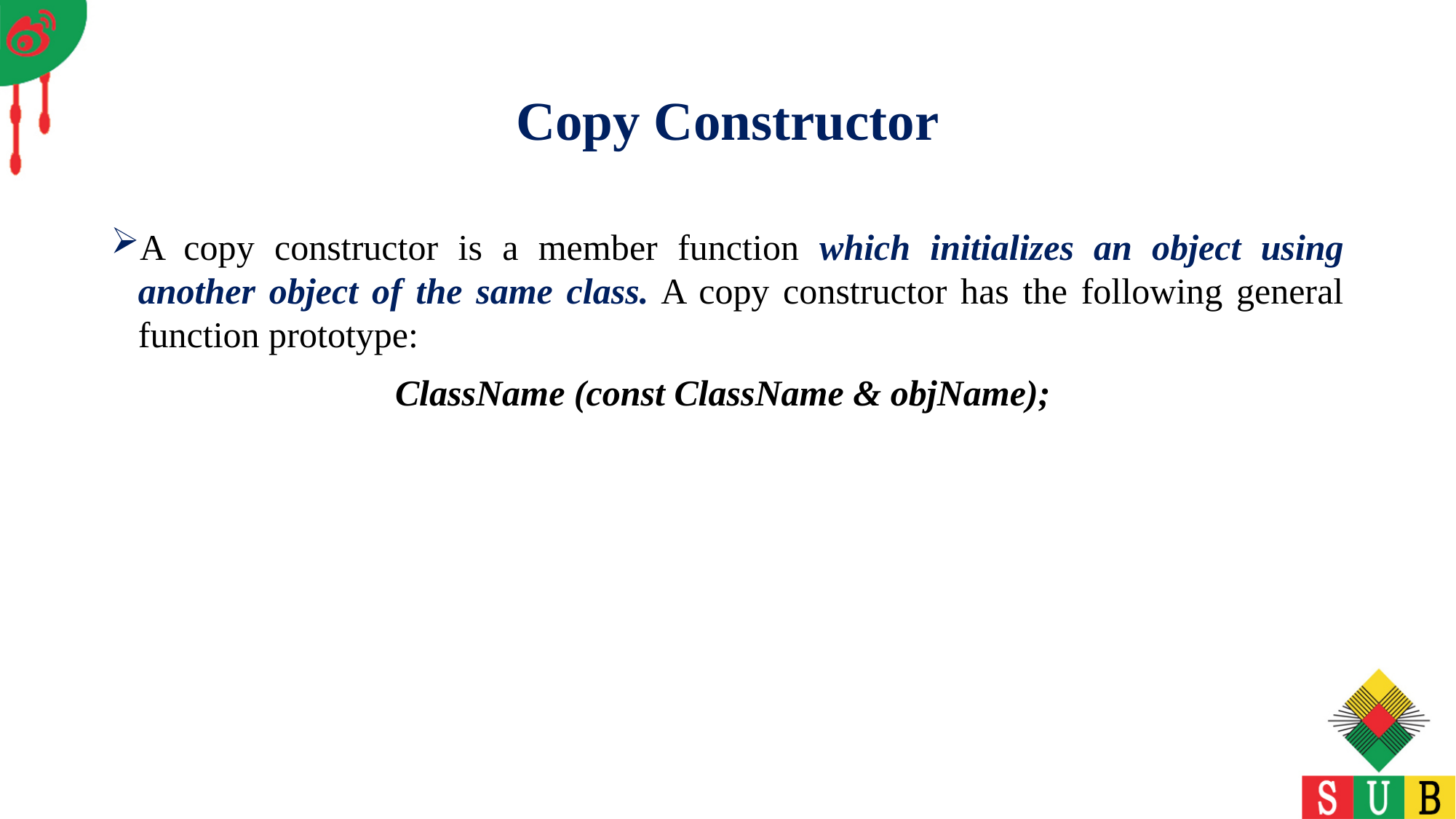

# Copy Constructor
A copy constructor is a member function which initializes an object using another object of the same class. A copy constructor has the following general function prototype:
ClassName (const ClassName & objName);